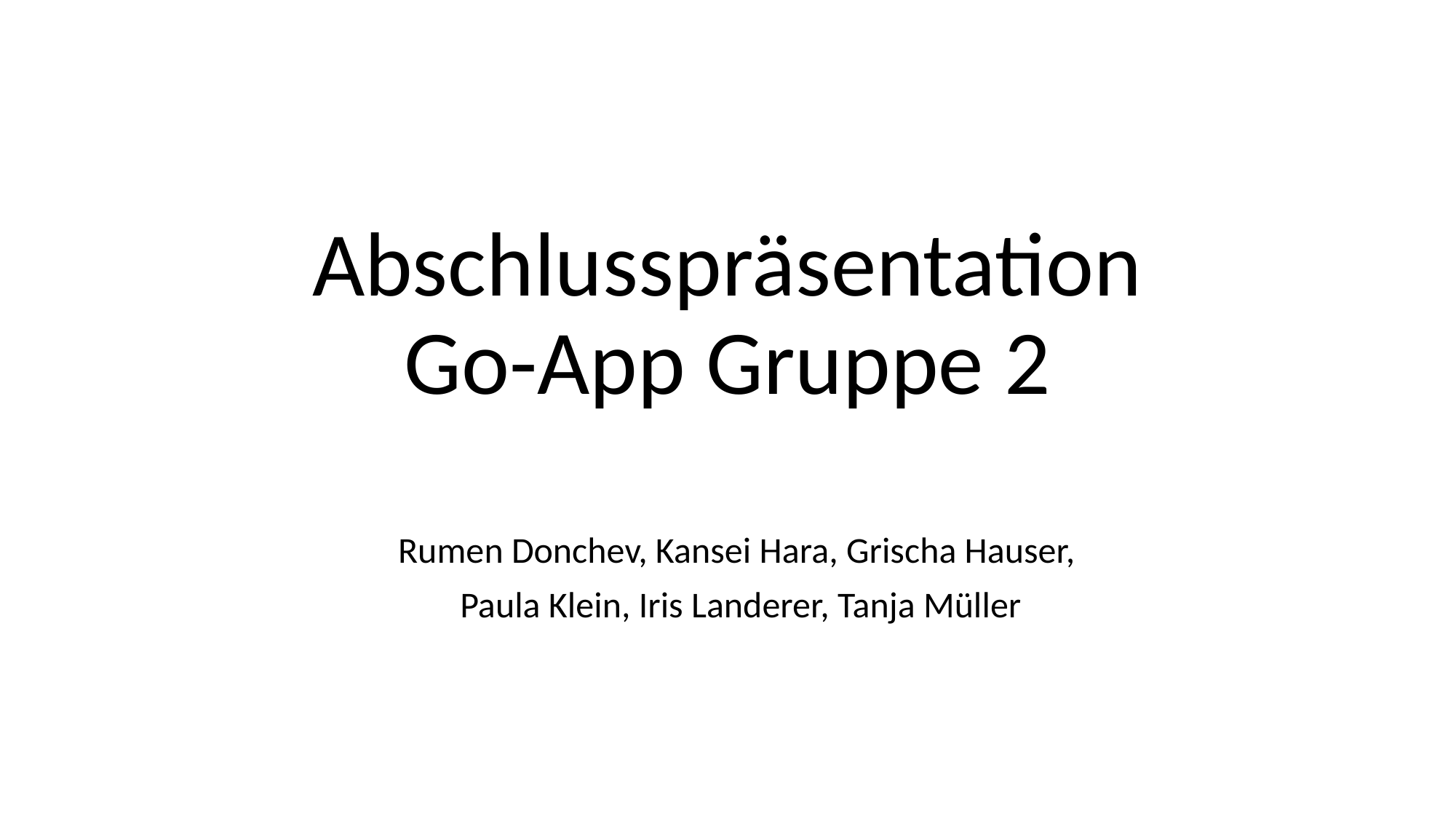

# Abschlusspräsentation Go-App Gruppe 2
Rumen Donchev, Kansei Hara, Grischa Hauser,
 Paula Klein, Iris Landerer, Tanja Müller